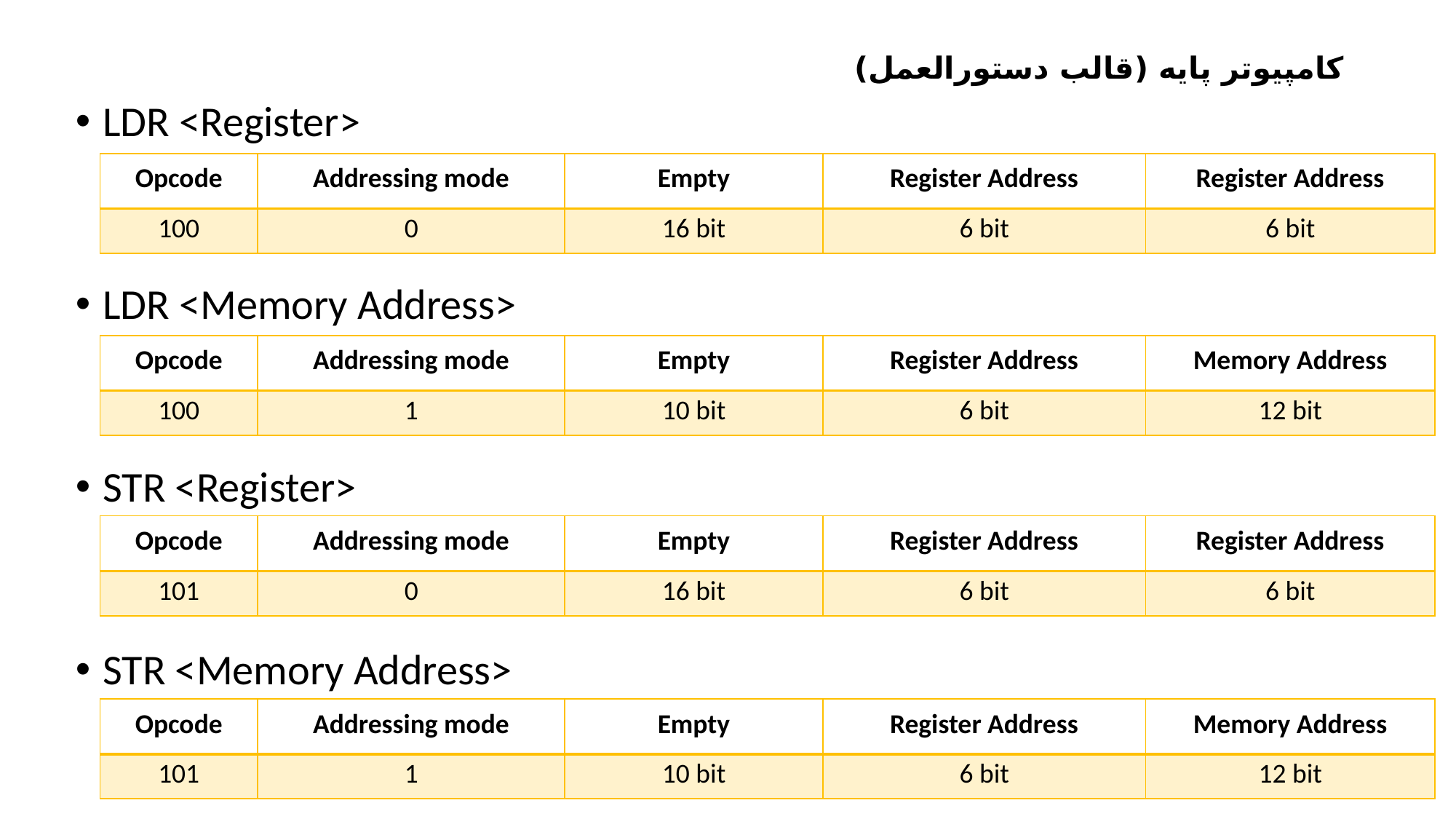

# کامپیوتر پایه (قالب دستورالعمل)
LDR <Register>

LDR <Memory Address>

STR <Register>

STR <Memory Address>

| Opcode | Addressing mode | Empty | Register Address | Register Address |
| --- | --- | --- | --- | --- |
| 100 | 0 | 16 bit | 6 bit | 6 bit |
| Opcode | Addressing mode | Empty | Register Address | Memory Address |
| --- | --- | --- | --- | --- |
| 100 | 1 | 10 bit | 6 bit | 12 bit |
| Opcode | Addressing mode | Empty | Register Address | Register Address |
| --- | --- | --- | --- | --- |
| 101 | 0 | 16 bit | 6 bit | 6 bit |
| Opcode | Addressing mode | Empty | Register Address | Memory Address |
| --- | --- | --- | --- | --- |
| 101 | 1 | 10 bit | 6 bit | 12 bit |